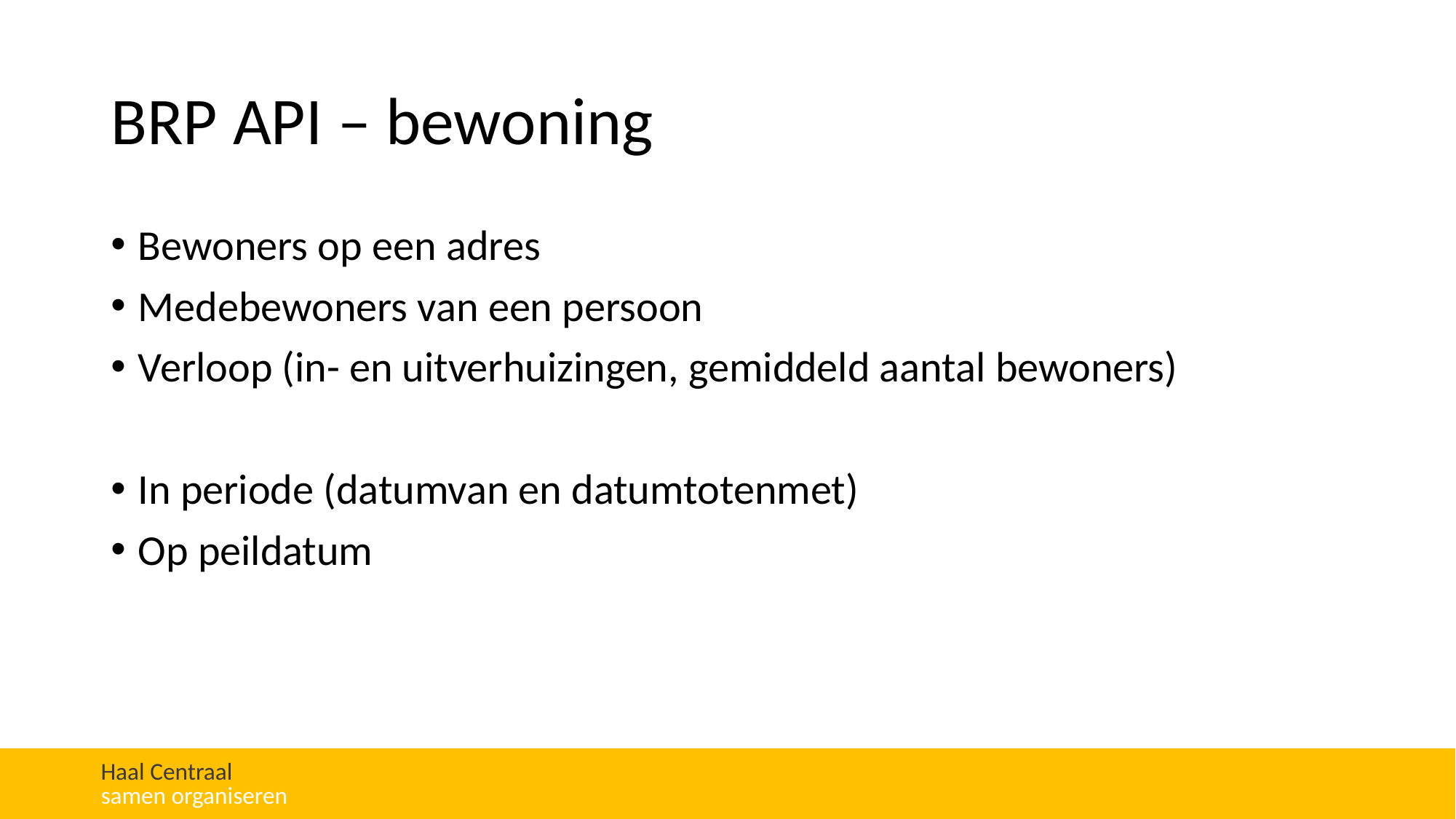

# BRP API – bewoning
Bewoners op een adres
Medebewoners van een persoon
Verloop (in- en uitverhuizingen, gemiddeld aantal bewoners)

In periode (datumvan en datumtotenmet)
Op peildatum